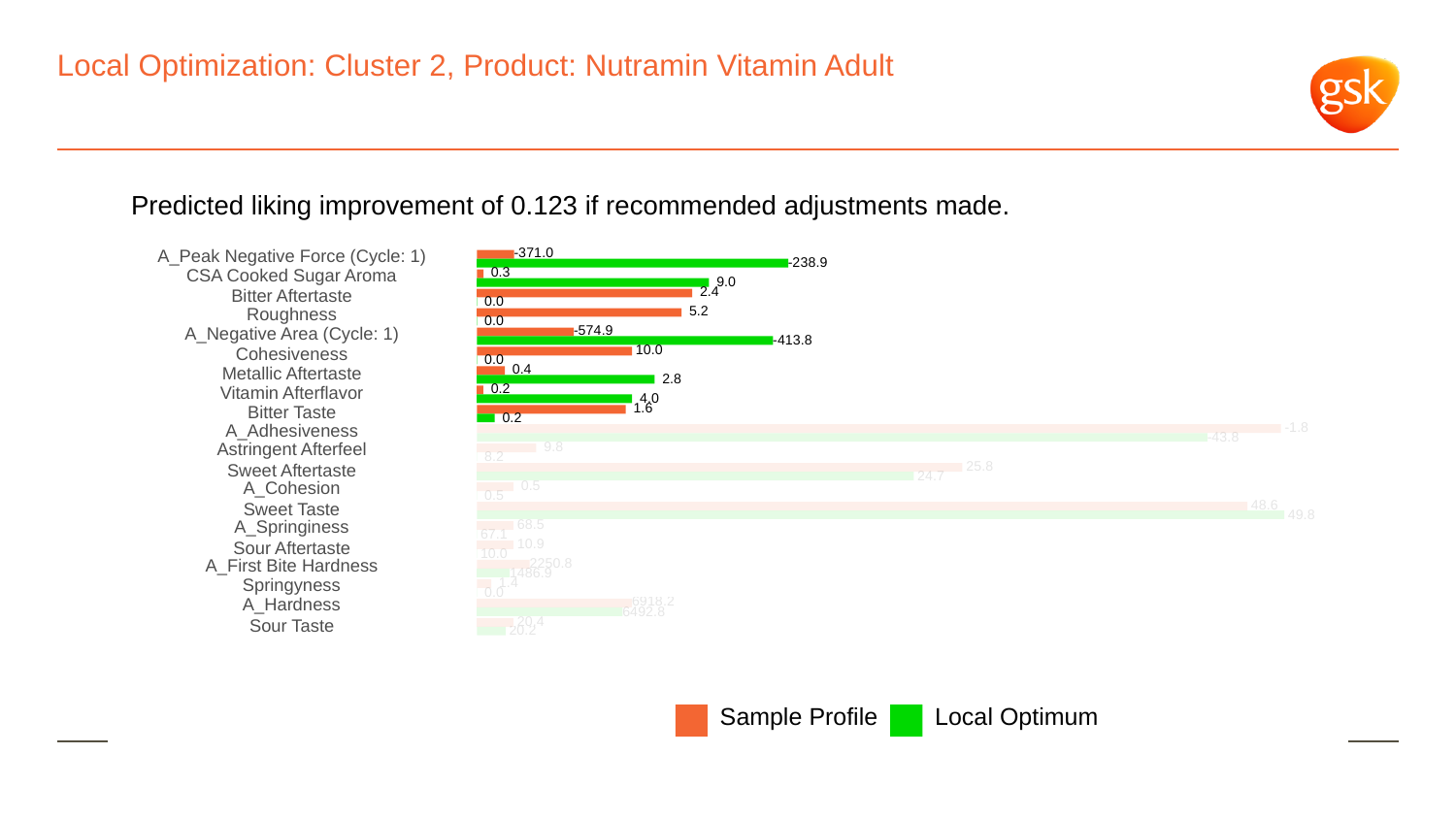

# Local Optimization: Cluster 2, Product: Nutramin Vitamin Adult

Predicted liking improvement of 0.123 if recommended adjustments made.

A_Peak Negative Force (Cycle: 1)
-371.0

-238.9

CSA Cooked Sugar Aroma
  0.3

  9.0

  2.4

Bitter Aftertaste
  0.0

Roughness
  5.2

  0.0

A_Negative Area (Cycle: 1)
-574.9

-413.8

 10.0

Cohesiveness
  0.0

  0.4

Metallic Aftertaste
  2.8

  0.2

Vitamin Afterflavor
  4.0

  1.6

Bitter Taste
  0.2

 -1.8
A_Adhesiveness

-43.8

Astringent Afterfeel
  9.8

  8.2

 25.8

Sweet Aftertaste
 24.7

A_Cohesion
  0.5

  0.5

 48.6

Sweet Taste
 49.8

A_Springiness
 68.5

 67.1

 10.9

Sour Aftertaste
 10.0

2250.8
A_First Bite Hardness

1486.9

Springyness
  1.4

  0.0

6918.2
A_Hardness

6492.8

 20.4

Sour Taste
 20.2

Local Optimum
Sample Profile